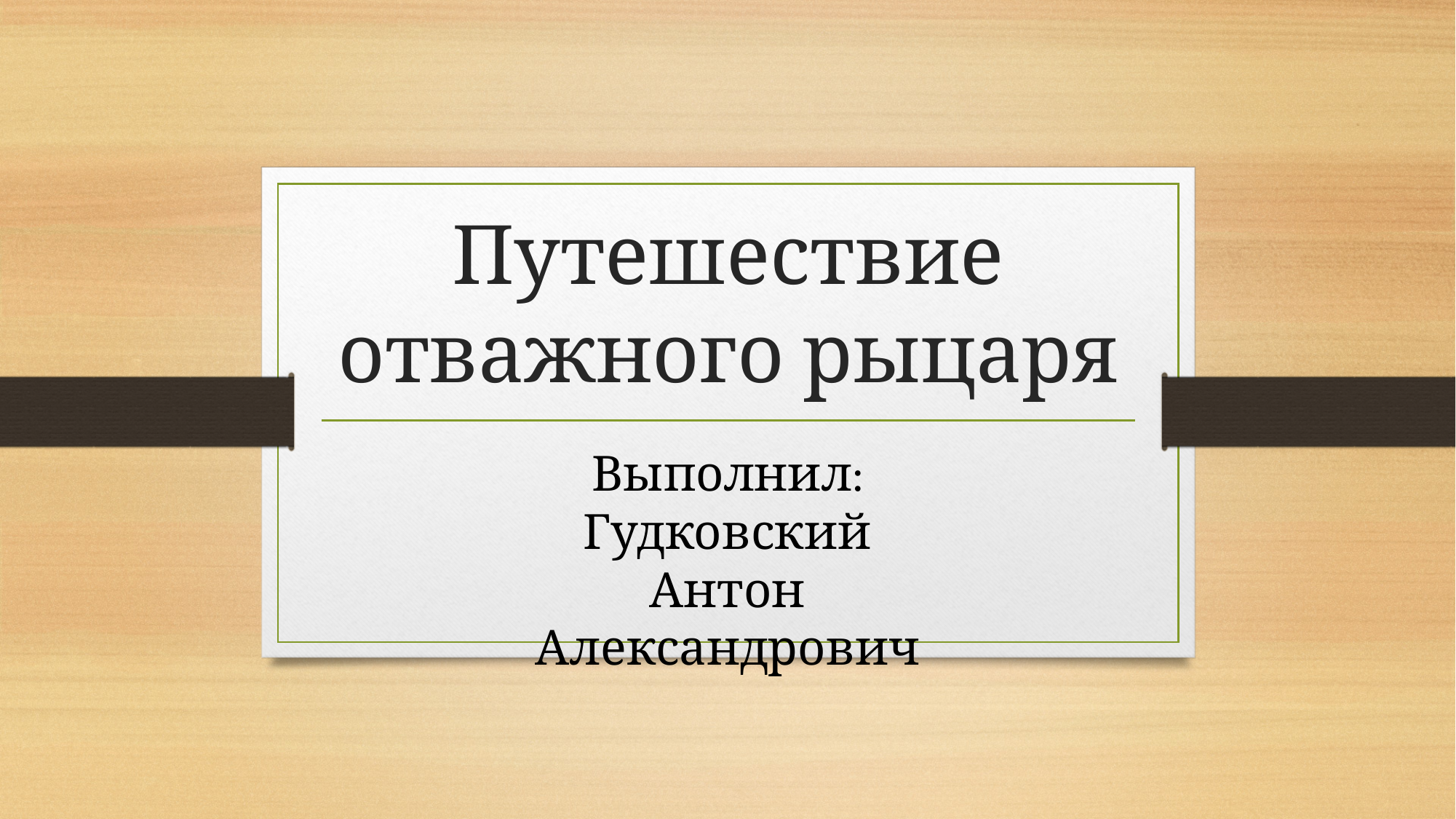

# Путешествие отважного рыцаря
Выполнил: Гудковский Антон Александрович